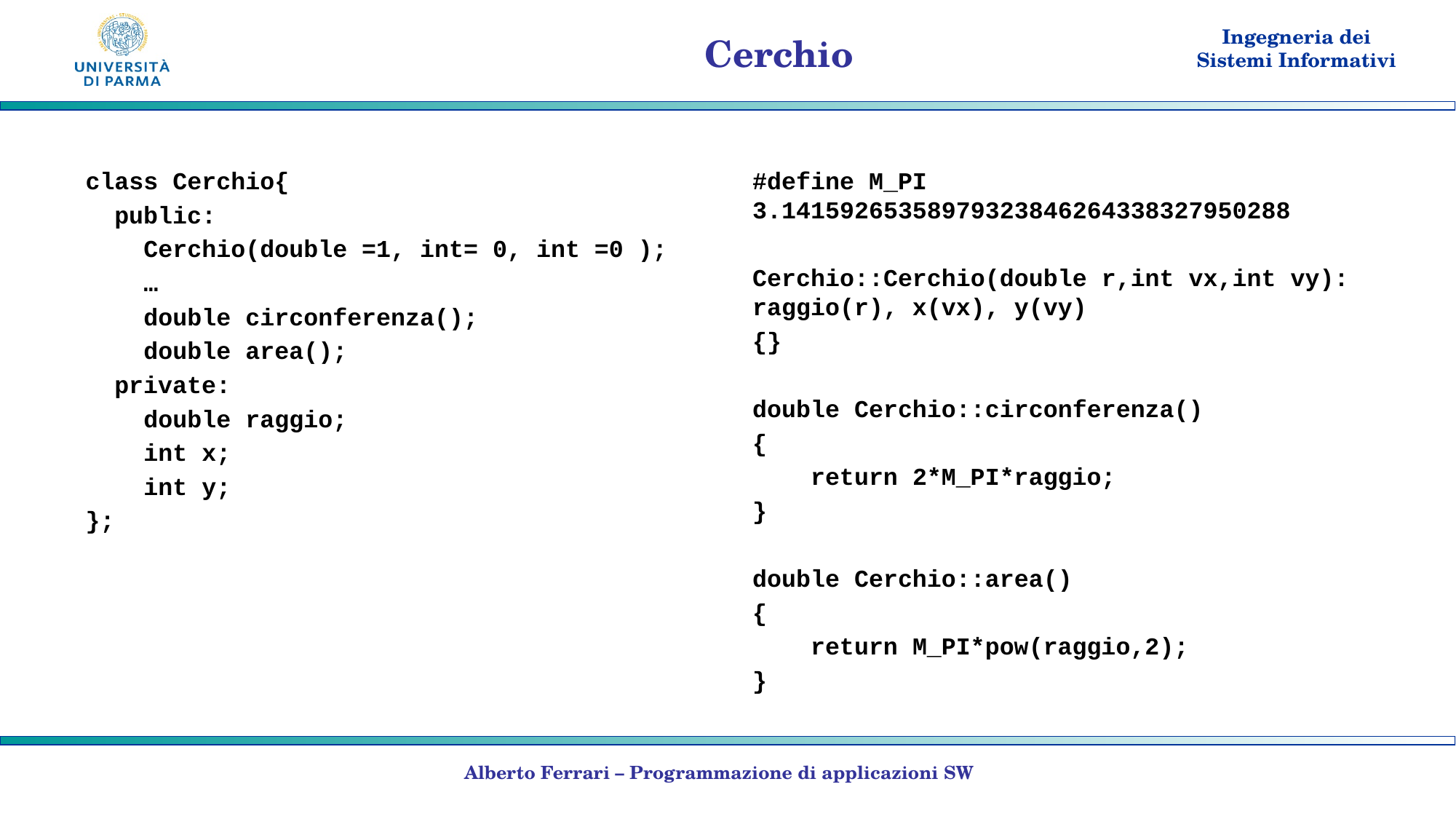

# Cerchio
class Cerchio{
  public:
    Cerchio(double =1, int= 0, int =0 );
    …
    double circonferenza();
    double area();
  private:
    double raggio;
    int x;
    int y;
};
#define M_PI        3.14159265358979323846264338327950288

Cerchio::Cerchio(double r,int vx,int vy): raggio(r), x(vx), y(vy)
{}

double Cerchio::circonferenza()
{
    return 2*M_PI*raggio;
}

double Cerchio::area()
{
    return M_PI*pow(raggio,2);
}
Alberto Ferrari – Programmazione di applicazioni SW